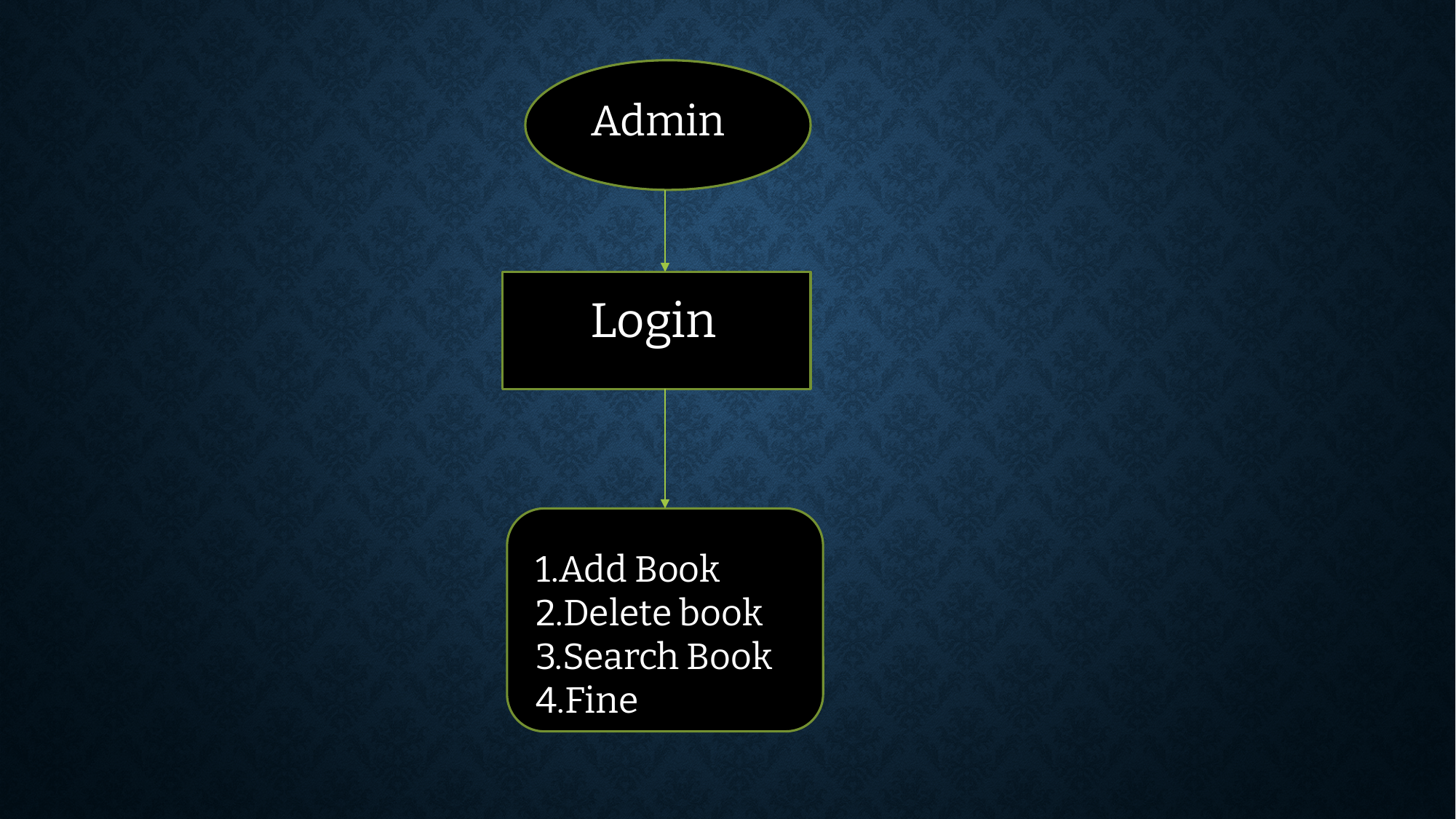

Admin

Login

1.Add Book
2.Delete book
3.Search Book
4.Fine